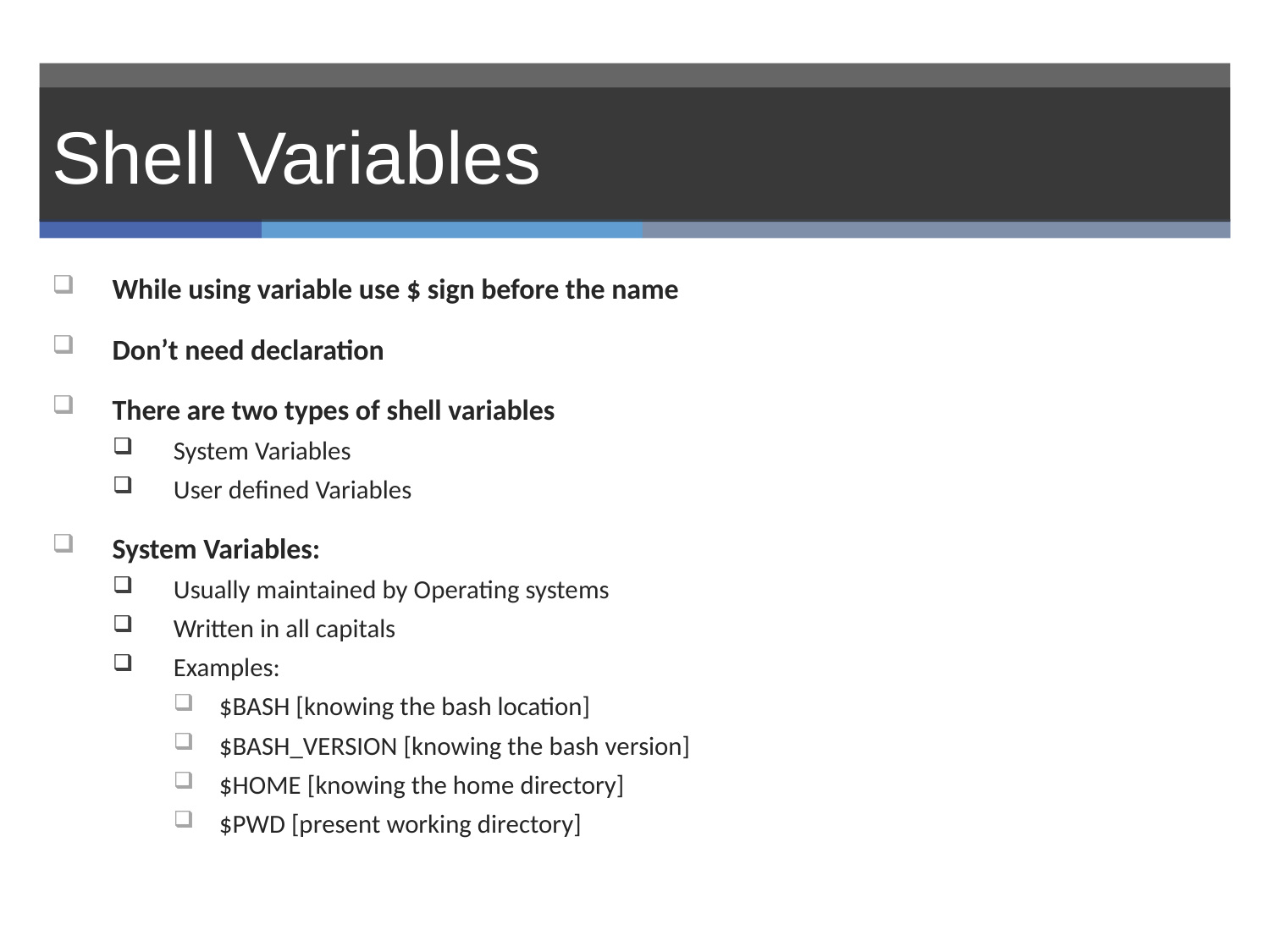

# Shell Variables
While using variable use $ sign before the name
Don’t need declaration
There are two types of shell variables
System Variables
User defined Variables
System Variables:
Usually maintained by Operating systems
Written in all capitals
Examples:
$BASH [knowing the bash location]
$BASH_VERSION [knowing the bash version]
$HOME [knowing the home directory]
$PWD [present working directory]